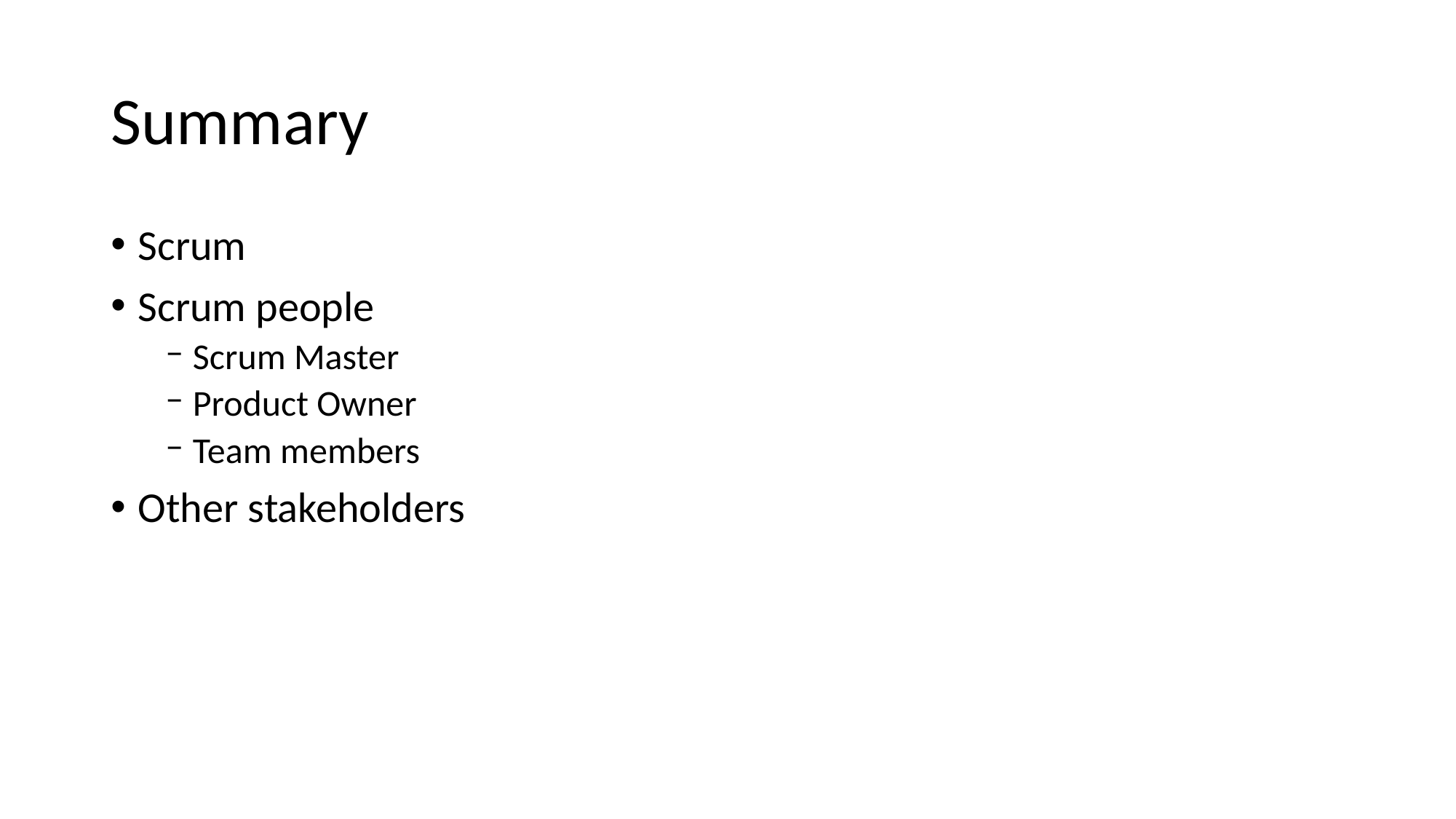

# Summary
Scrum
Scrum people
Scrum Master
Product Owner
Team members
Other stakeholders